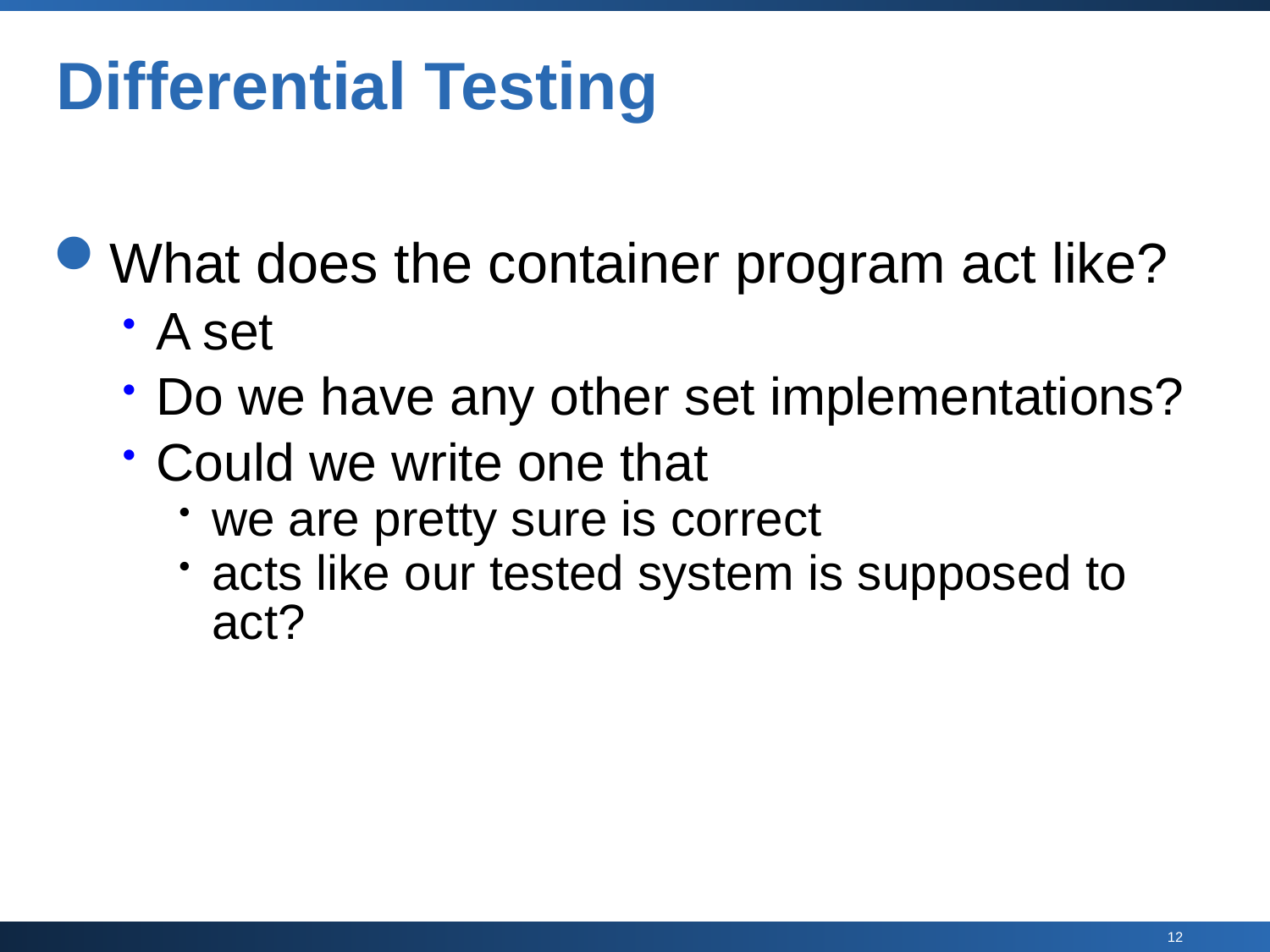

# Differential Testing

What does the container program act like?
A set
Do we have any other set implementations?
Could we write one that
we are pretty sure is correct
acts like our tested system is supposed to act?